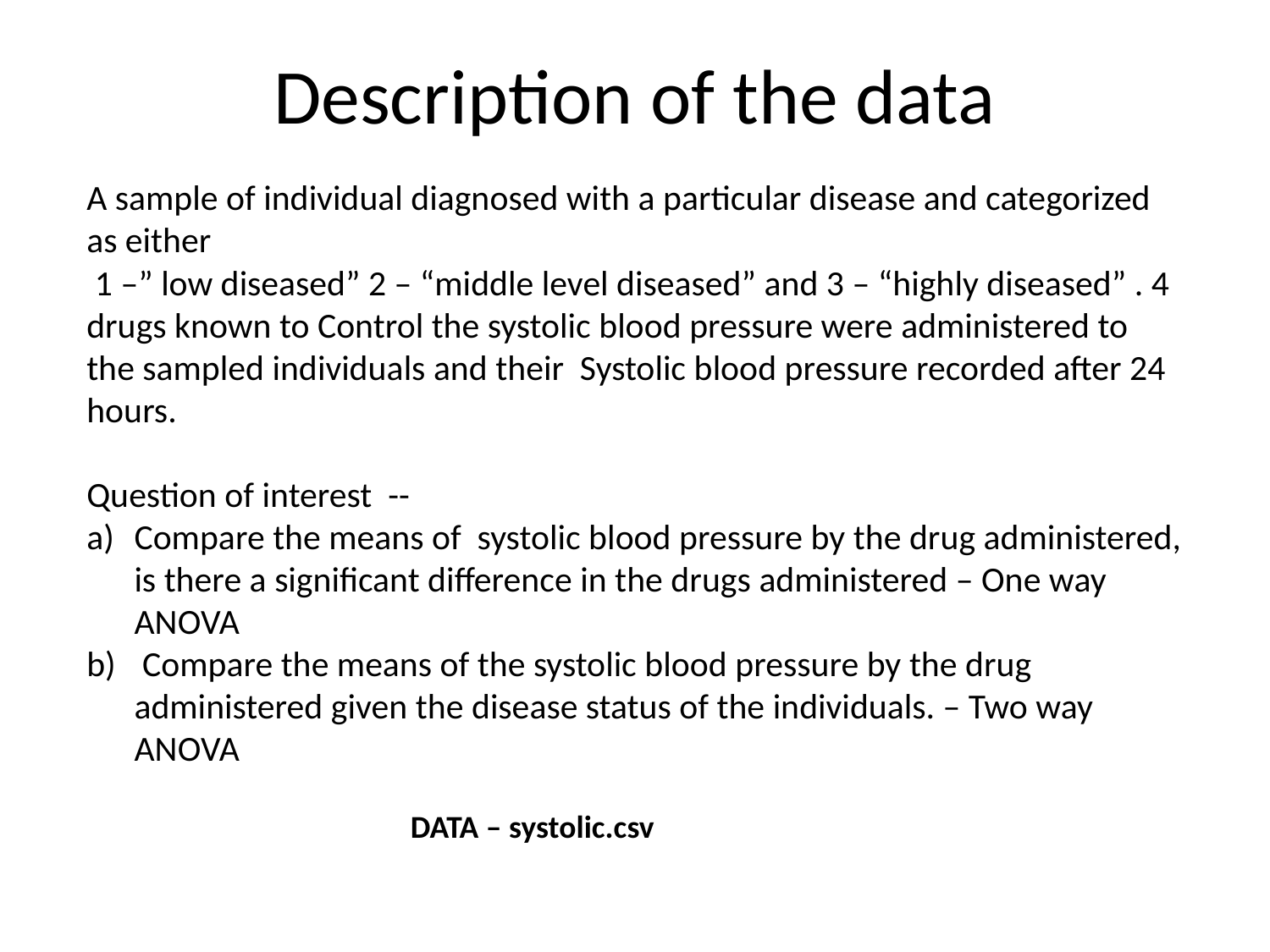

# Description of the data
A sample of individual diagnosed with a particular disease and categorized as either
 1 –” low diseased” 2 – “middle level diseased” and 3 – “highly diseased” . 4 drugs known to Control the systolic blood pressure were administered to the sampled individuals and their  Systolic blood pressure recorded after 24 hours.

Question of interest  --
Compare the means of  systolic blood pressure by the drug administered, is there a significant difference in the drugs administered – One way ANOVA
 Compare the means of the systolic blood pressure by the drug administered given the disease status of the individuals. – Two way ANOVA

                                             DATA – systolic.csv